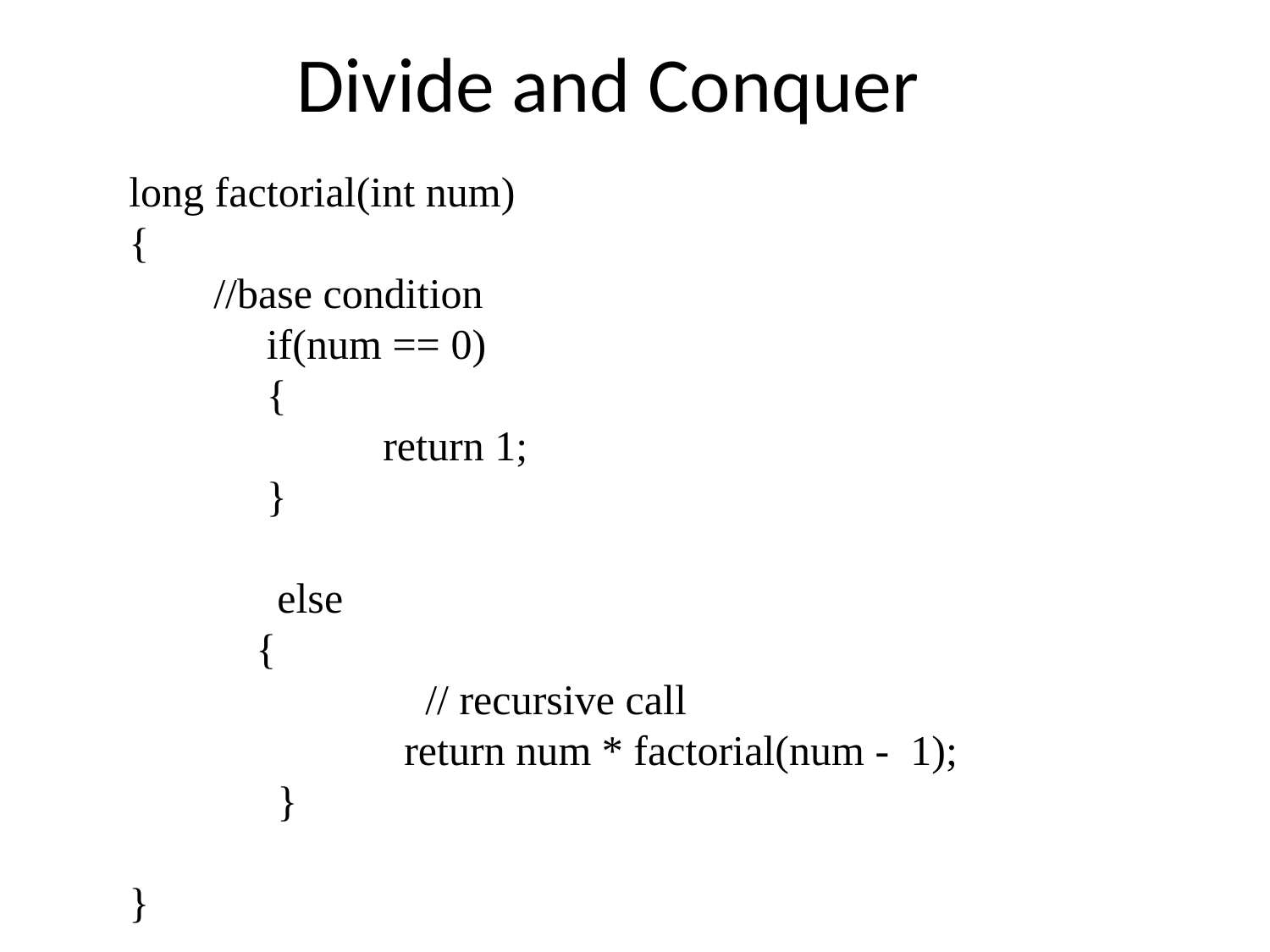

# Divide and Conquer
long factorial(int num)
{
        //base condition
   	 if(num == 0)
   	 {
        		return 1;
   	 }

  	  else
    	{
    		    // recursive call
      		  return num * factorial(num -  1);
  	  }

}